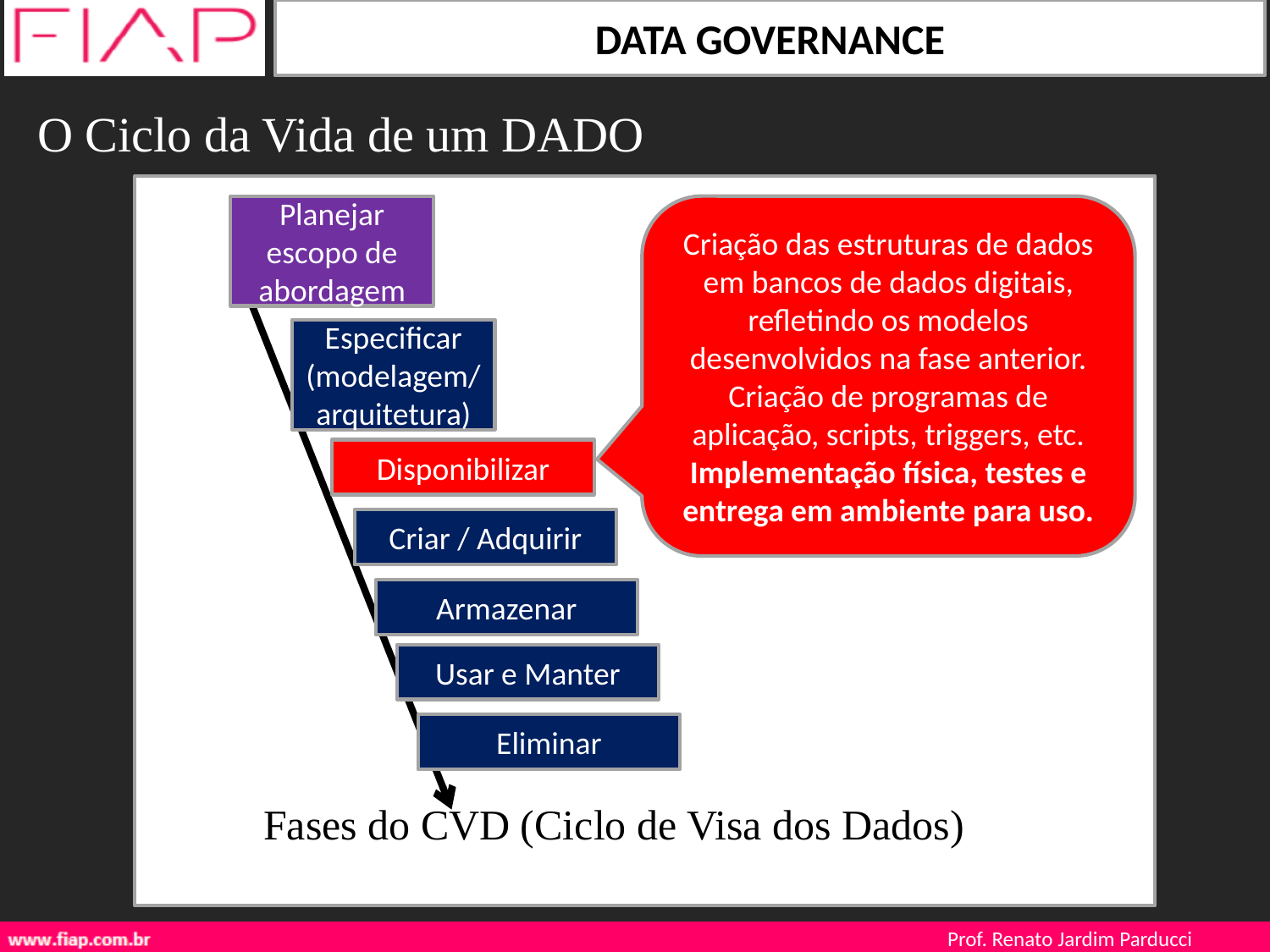

O Ciclo da Vida de um DADO

Planejar escopo de abordagem
Criação das estruturas de dados em bancos de dados digitais, refletindo os modelos desenvolvidos na fase anterior.
Criação de programas de aplicação, scripts, triggers, etc.
Implementação física, testes e entrega em ambiente para uso.
Especificar (modelagem/ arquitetura)
Disponibilizar
Criar / Adquirir
Armazenar
Usar e Manter
Eliminar
Fases do CVD (Ciclo de Visa dos Dados)